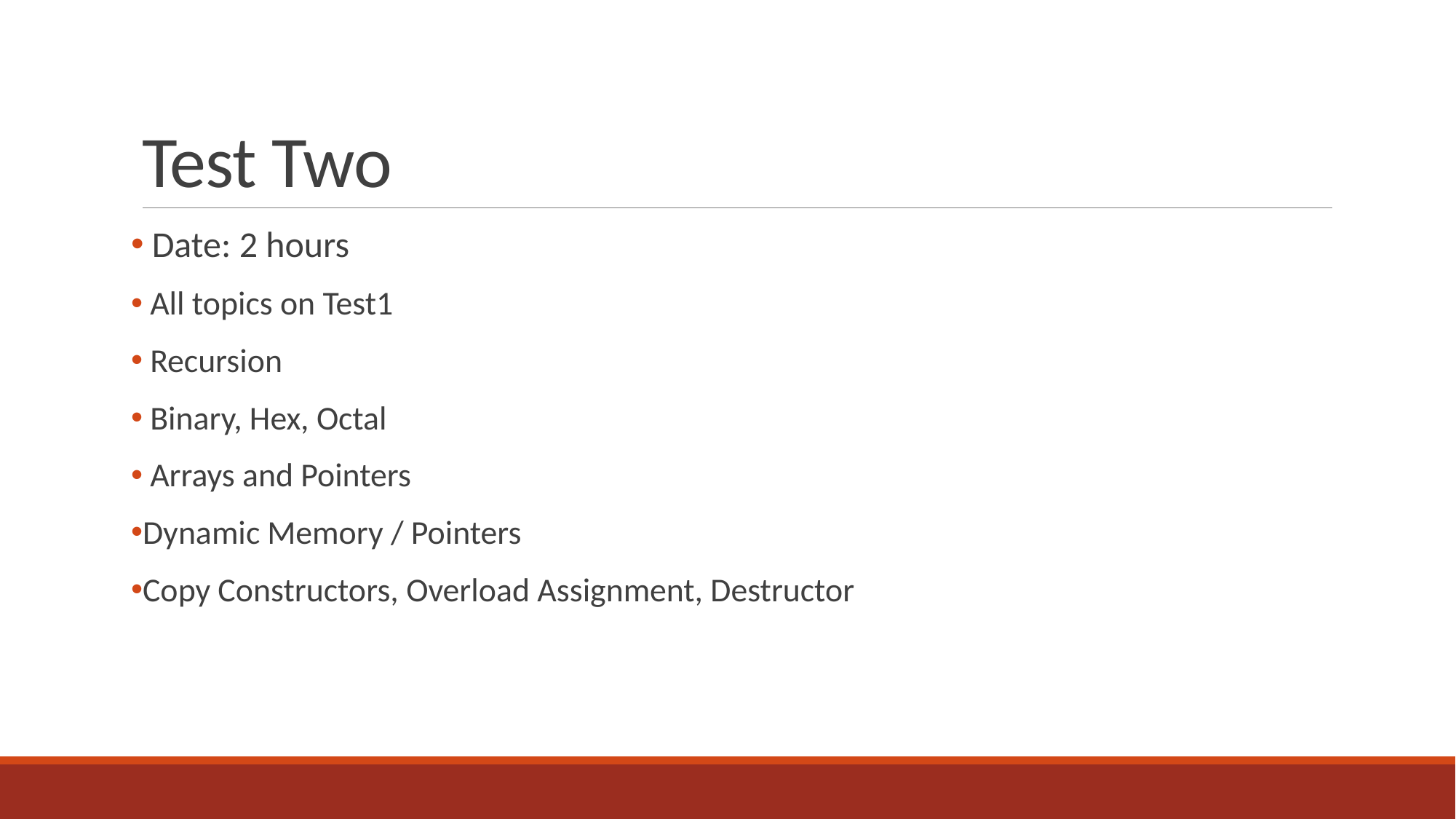

# Test Two
 Date: 2 hours
 All topics on Test1
 Recursion
 Binary, Hex, Octal
 Arrays and Pointers
Dynamic Memory / Pointers
Copy Constructors, Overload Assignment, Destructor